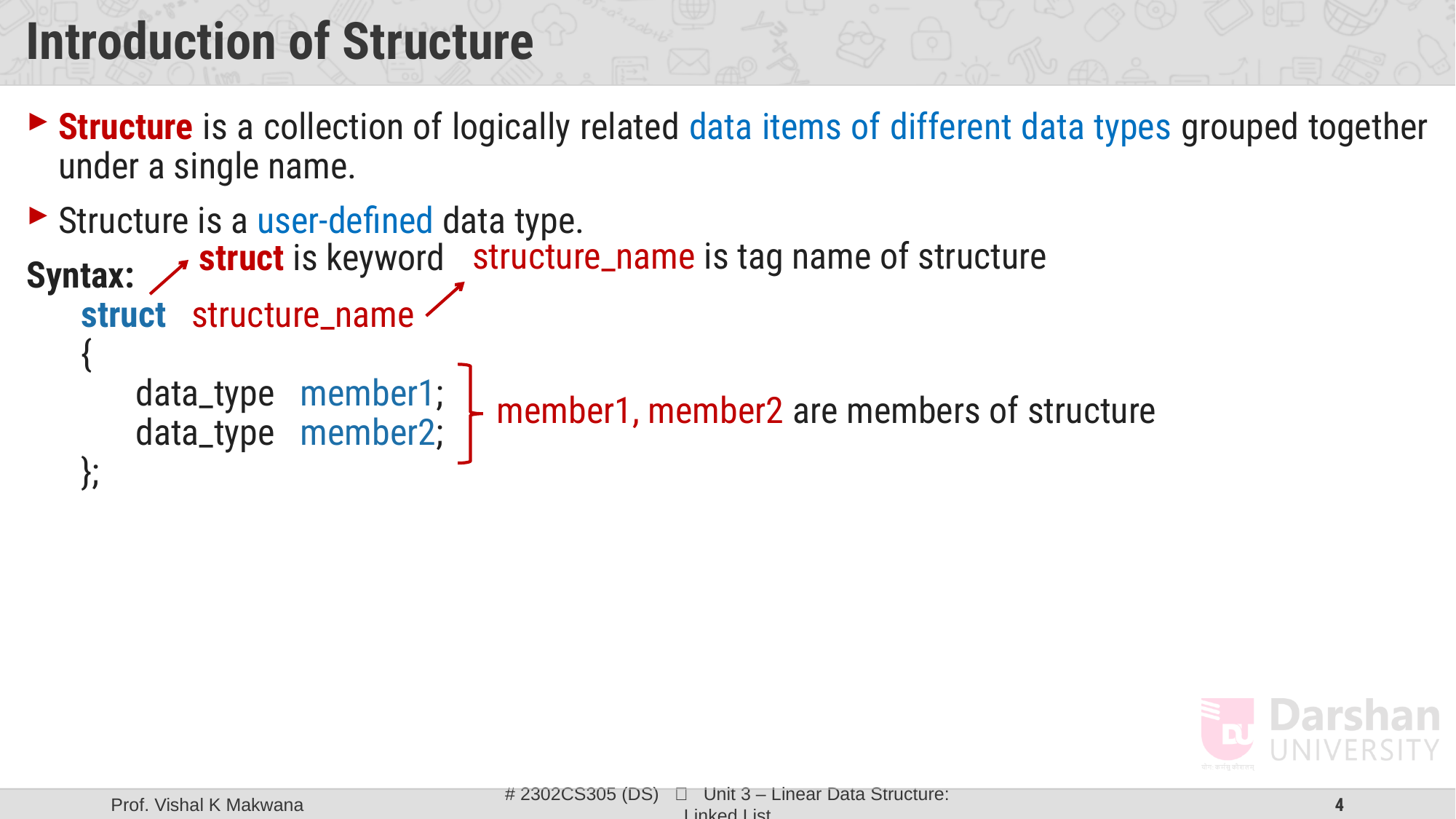

# Introduction of Structure
Structure is a collection of logically related data items of different data types grouped together under a single name.
Structure is a user-defined data type.
Syntax:
struct   structure_name
{
data_type   member1;
data_type   member2;
};

structure_name is tag name of structure
struct is keyword

member1, member2 are members of structure